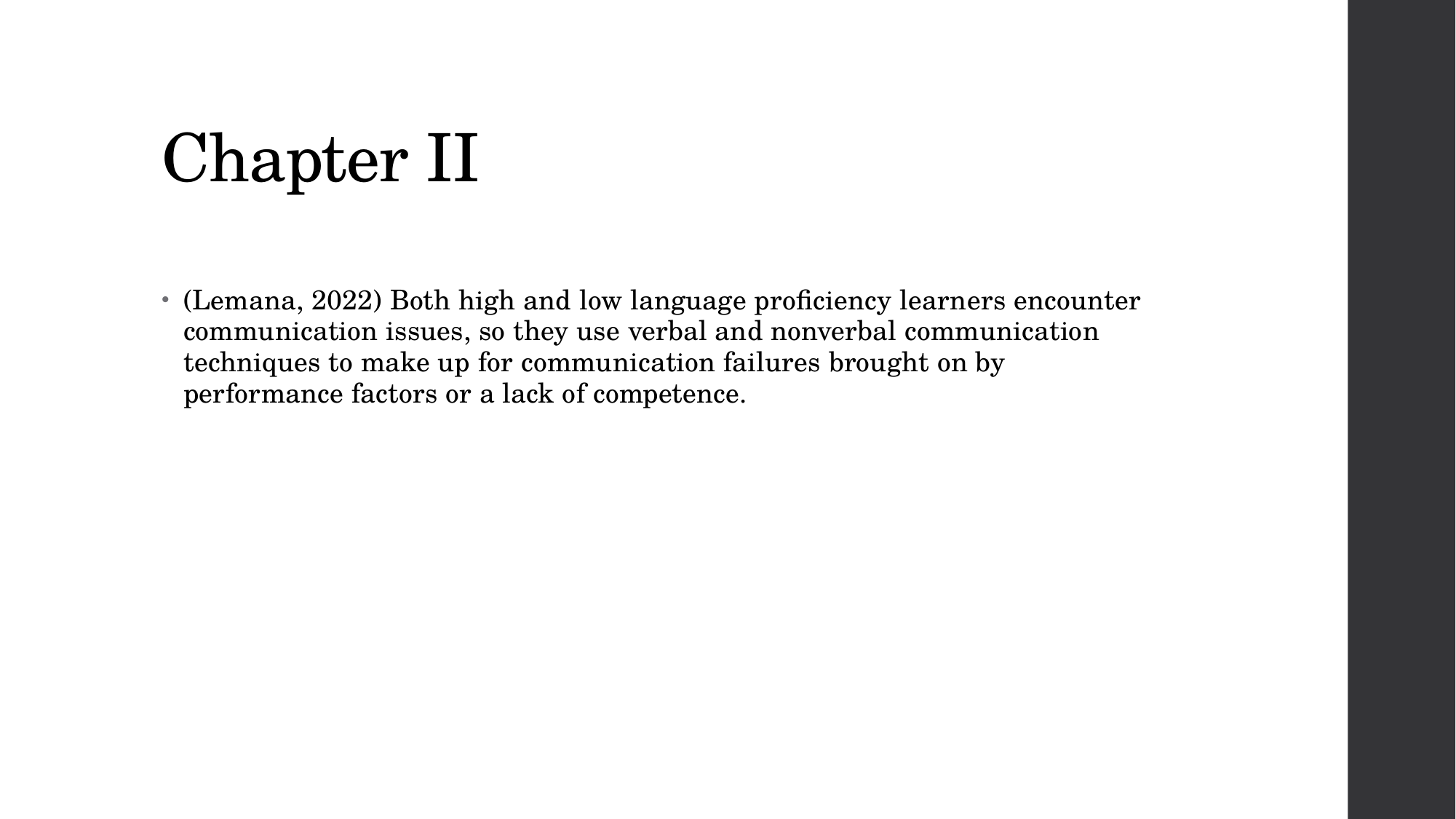

# Chapter II

(Lemana, 2022) Both high and low language proficiency learners encounter communication issues, so they use verbal and nonverbal communication techniques to make up for communication failures brought on by performance factors or a lack of competence.